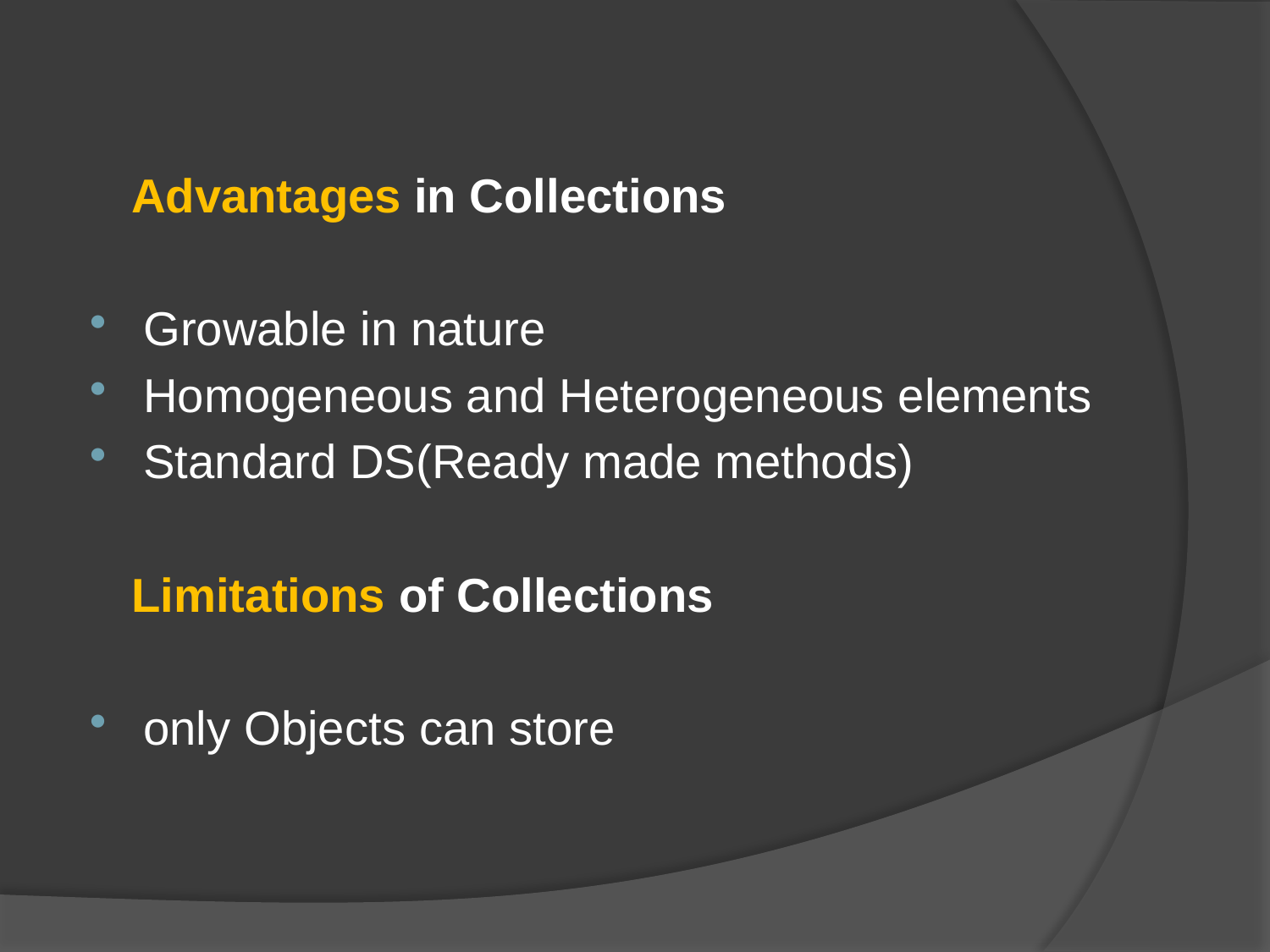

Advantages in Collections

Growable in nature
Homogeneous and Heterogeneous elements
Standard DS(Ready made methods)

   Limitations of Collections

only Objects can store